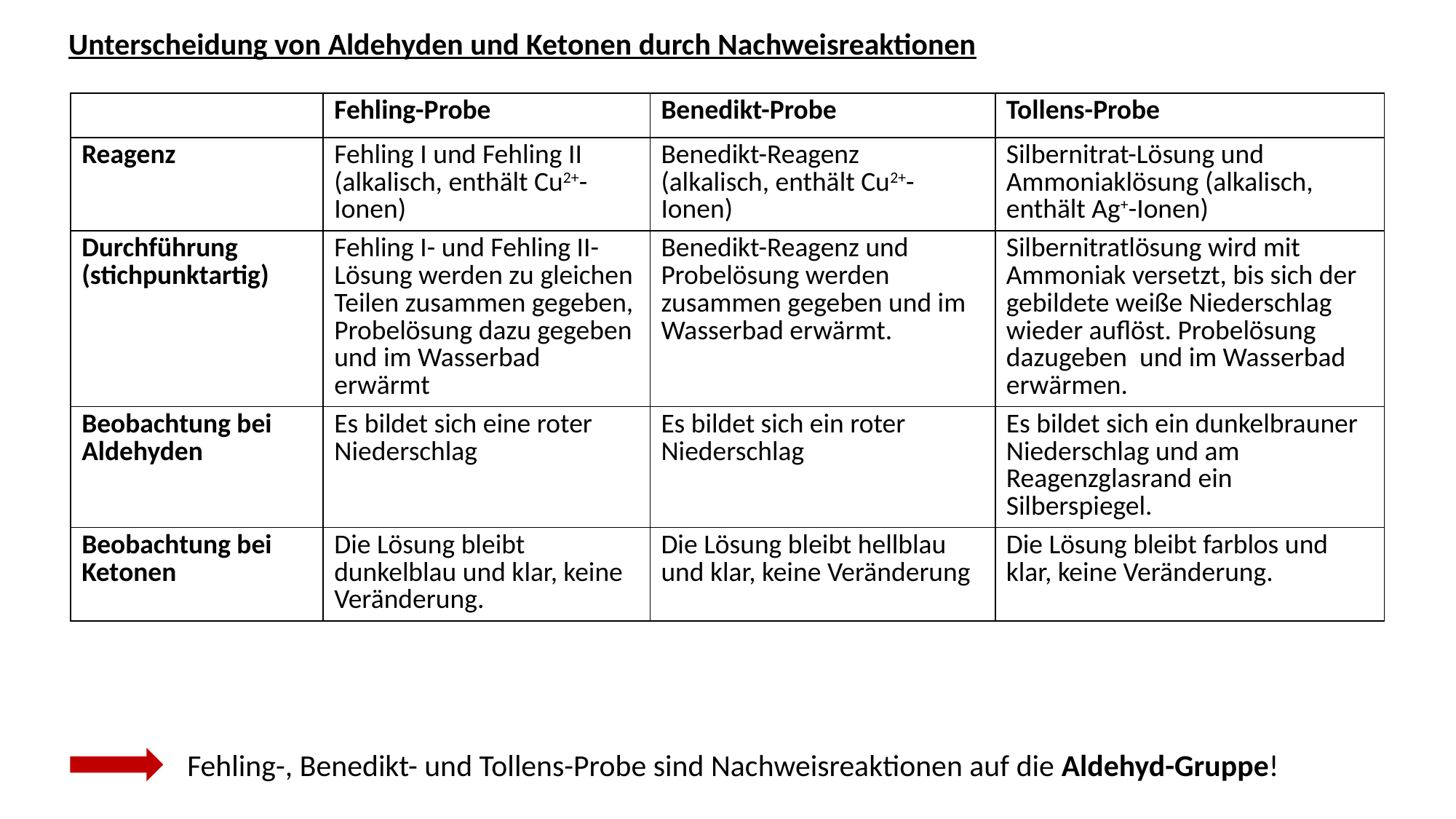

Unterscheidung von Aldehyden und Ketonen durch Nachweisreaktionen
|  | Fehling-Probe | Benedikt-Probe | Tollens-Probe |
| --- | --- | --- | --- |
| Reagenz | Fehling I und Fehling II (alkalisch, enthält Cu2+-Ionen) | Benedikt-Reagenz (alkalisch, enthält Cu2+-Ionen) | Silbernitrat-Lösung und Ammoniaklösung (alkalisch, enthält Ag+-Ionen) |
| Durchführung (stichpunktartig) | Fehling I- und Fehling II-Lösung werden zu gleichen Teilen zusammen gegeben, Probelösung dazu gegeben und im Wasserbad erwärmt | Benedikt-Reagenz und Probelösung werden zusammen gegeben und im Wasserbad erwärmt. | Silbernitratlösung wird mit Ammoniak versetzt, bis sich der gebildete weiße Niederschlag wieder auflöst. Probelösung dazugeben und im Wasserbad erwärmen. |
| Beobachtung bei Aldehyden | Es bildet sich eine roter Niederschlag | Es bildet sich ein roter Niederschlag | Es bildet sich ein dunkelbrauner Niederschlag und am Reagenzglasrand ein Silberspiegel. |
| Beobachtung bei Ketonen | Die Lösung bleibt dunkelblau und klar, keine Veränderung. | Die Lösung bleibt hellblau und klar, keine Veränderung | Die Lösung bleibt farblos und klar, keine Veränderung. |
Fehling-, Benedikt- und Tollens-Probe sind Nachweisreaktionen auf die Aldehyd-Gruppe!